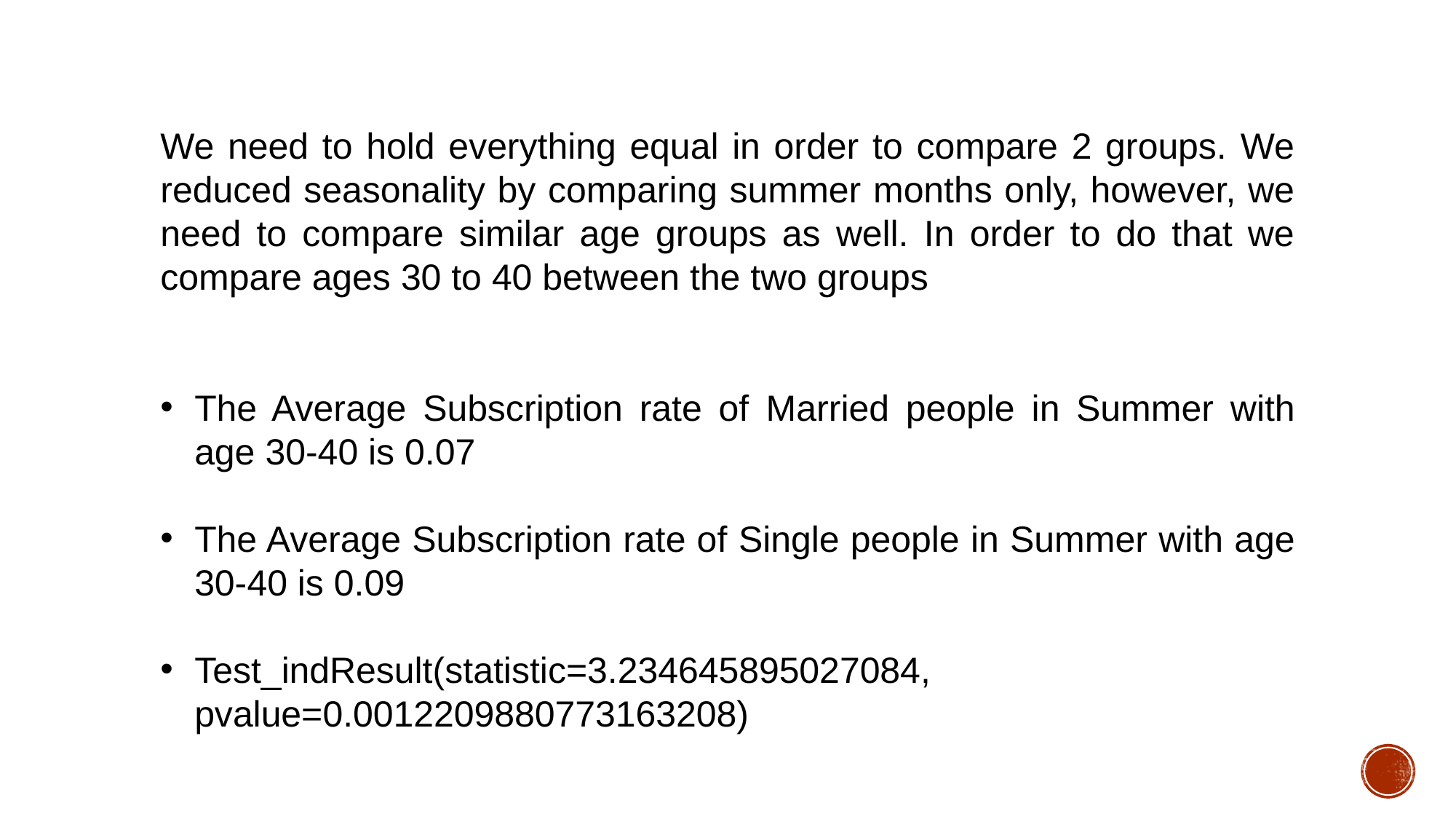

We need to hold everything equal in order to compare 2 groups. We reduced seasonality by comparing summer months only, however, we need to compare similar age groups as well. In order to do that we compare ages 30 to 40 between the two groups

The Average Subscription rate of Married people in Summer with age 30-40 is 0.07

The Average Subscription rate of Single people in Summer with age 30-40 is 0.09

Test_indResult(statistic=3.234645895027084, pvalue=0.0012209880773163208)